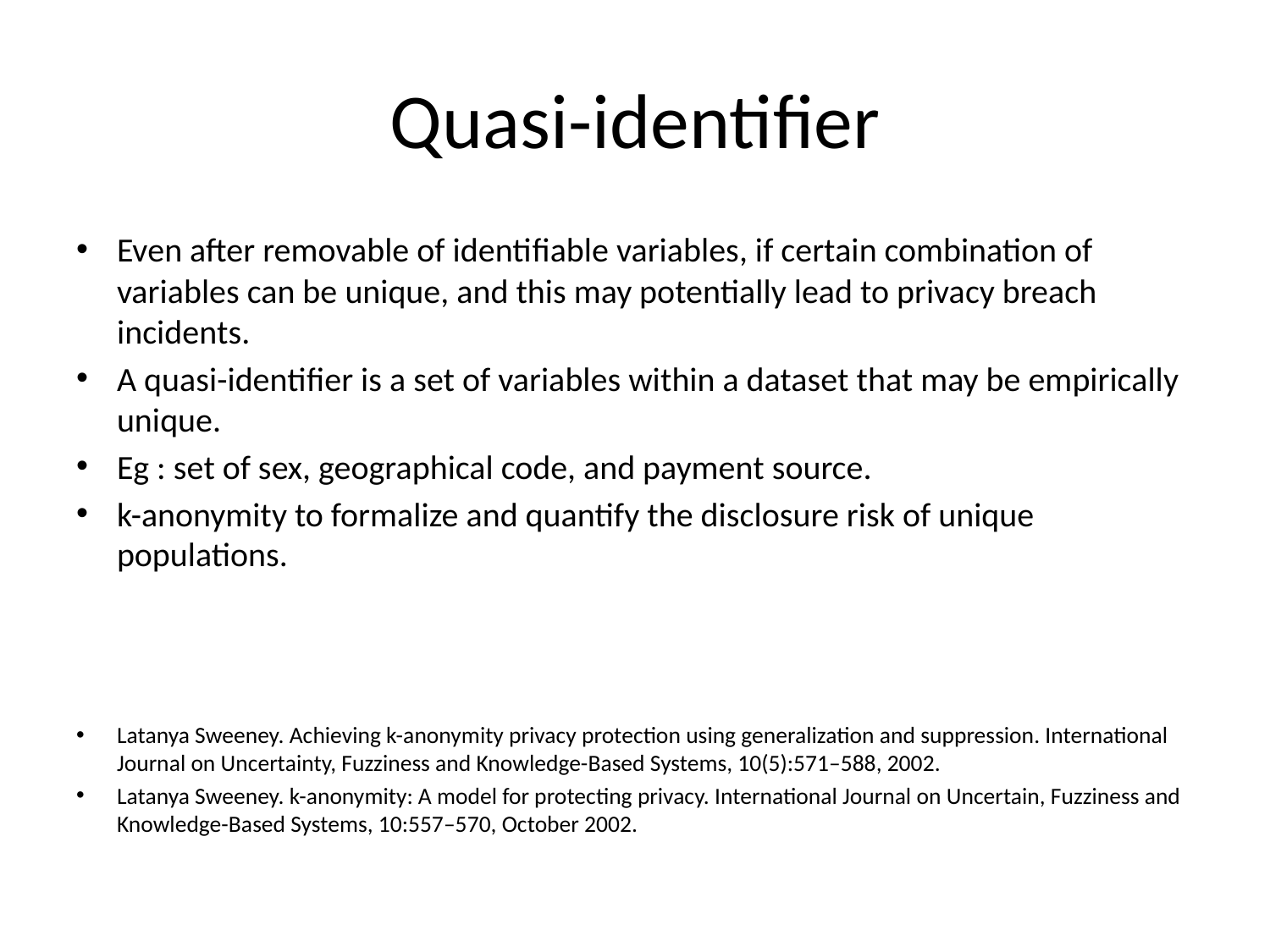

# Quasi-identifier
Even after removable of identifiable variables, if certain combination of variables can be unique, and this may potentially lead to privacy breach incidents.
A quasi-identifier is a set of variables within a dataset that may be empirically unique.
Eg : set of sex, geographical code, and payment source.
k-anonymity to formalize and quantify the disclosure risk of unique populations.

Latanya Sweeney. Achieving k-anonymity privacy protection using generalization and suppression. International Journal on Uncertainty, Fuzziness and Knowledge-Based Systems, 10(5):571–588, 2002.
Latanya Sweeney. k-anonymity: A model for protecting privacy. International Journal on Uncertain, Fuzziness and Knowledge-Based Systems, 10:557–570, October 2002.